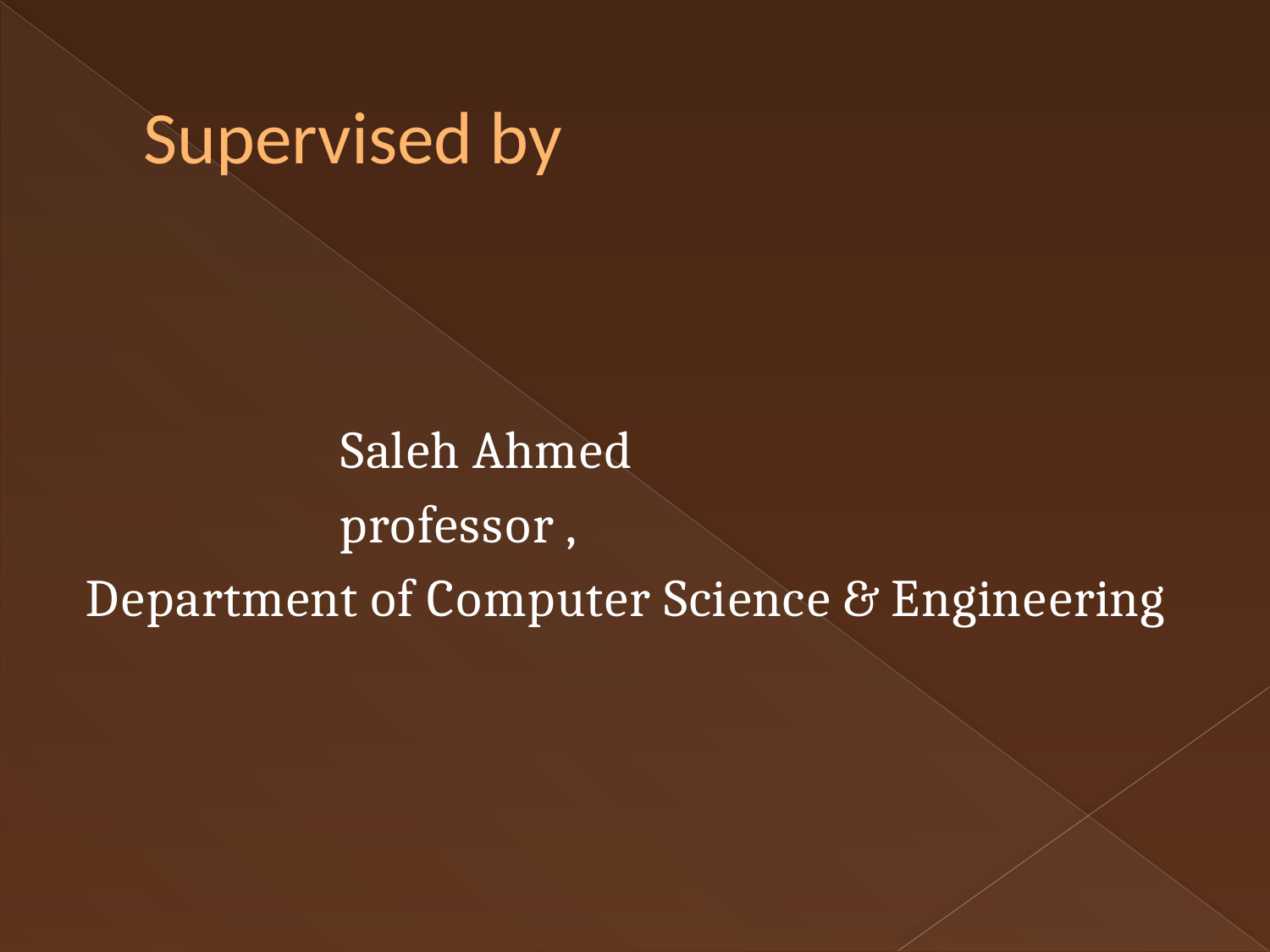

# Supervised by

		Saleh Ahmed
		professor ,
Department of Computer Science & Engineering